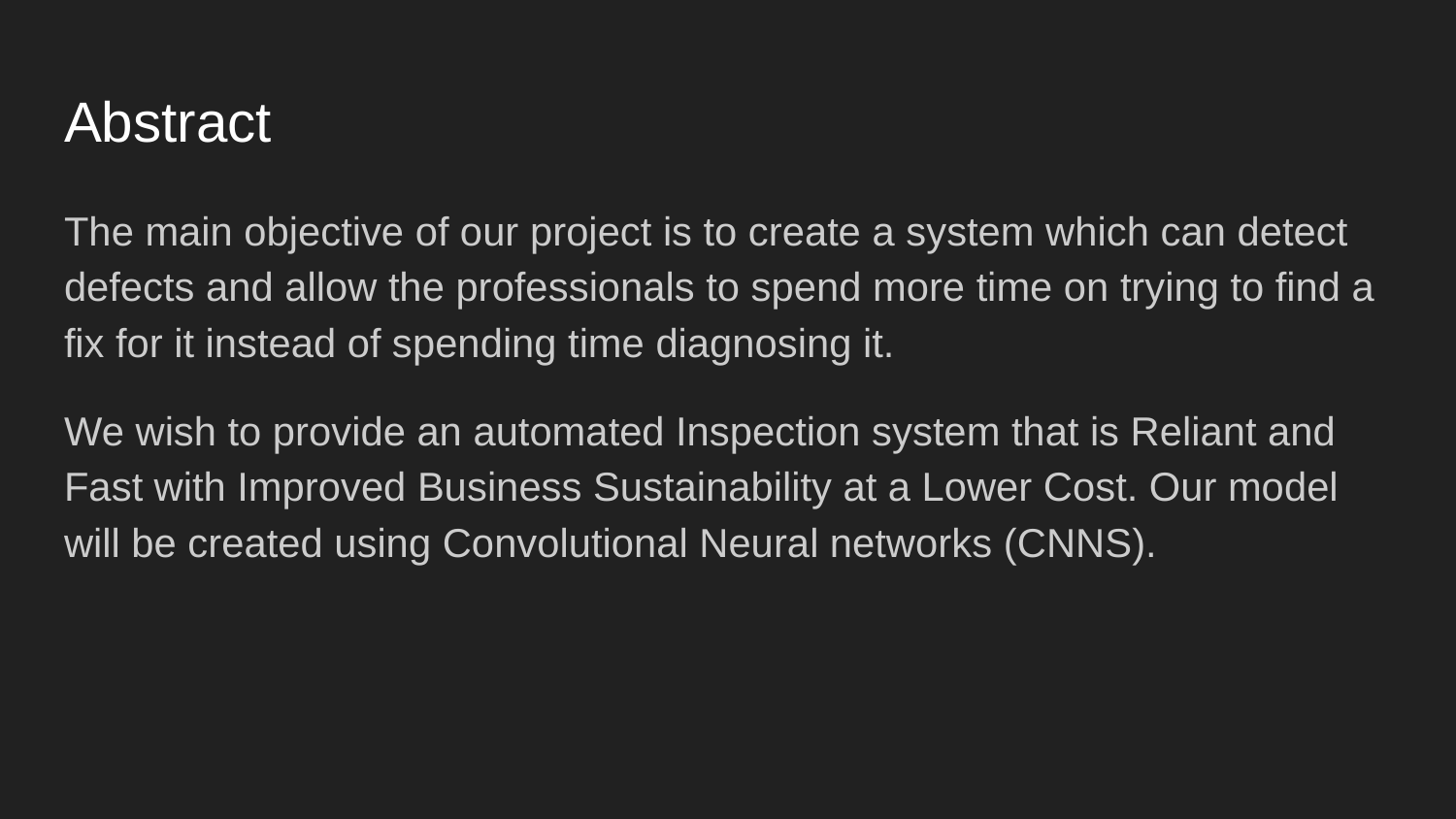

# Abstract
The main objective of our project is to create a system which can detect defects and allow the professionals to spend more time on trying to find a fix for it instead of spending time diagnosing it.
We wish to provide an automated Inspection system that is Reliant and Fast with Improved Business Sustainability at a Lower Cost. Our model will be created using Convolutional Neural networks (CNNS).